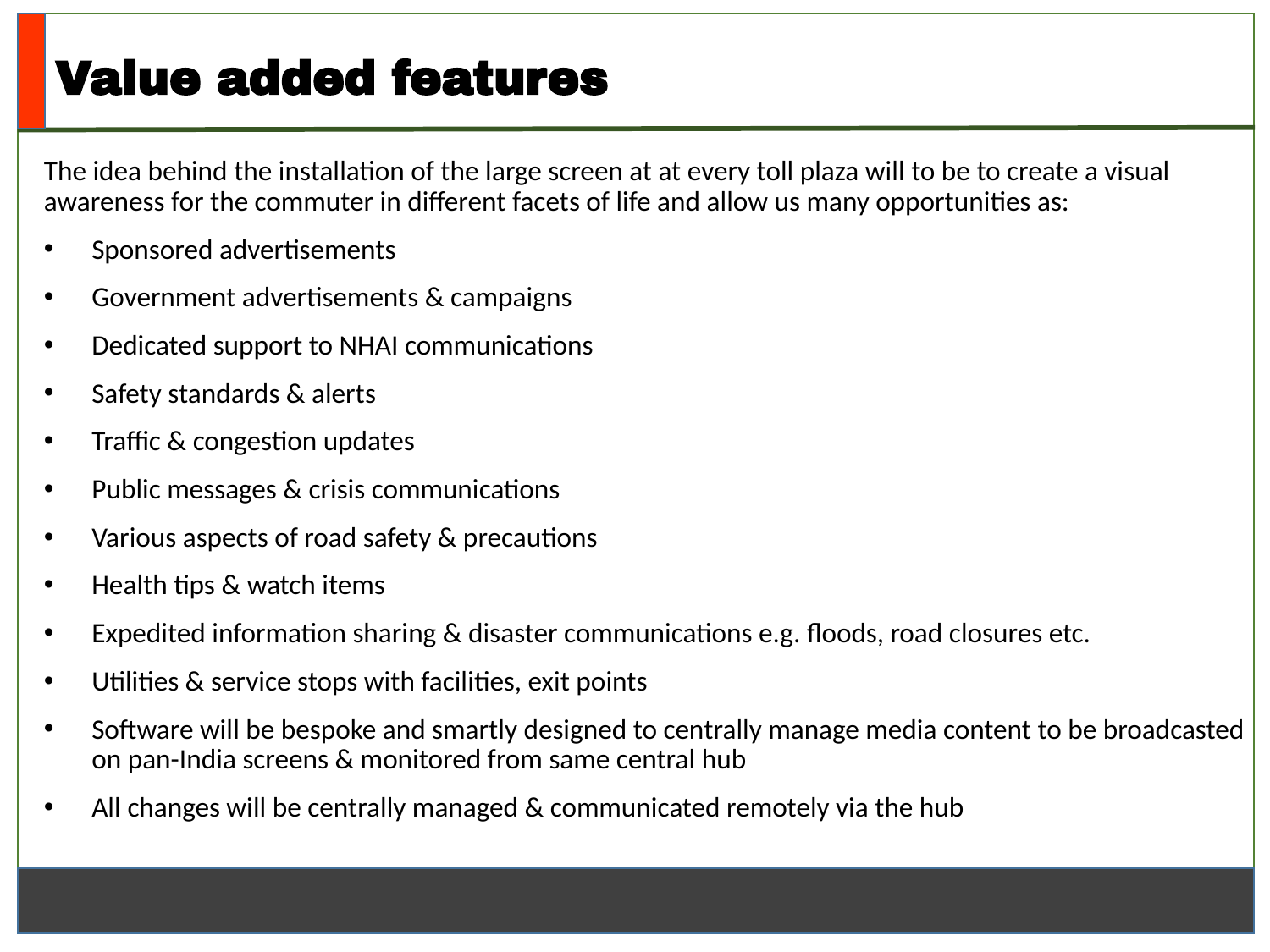

Value added features
The idea behind the installation of the large screen at at every toll plaza will to be to create a visual awareness for the commuter in different facets of life and allow us many opportunities as:
Sponsored advertisements
Government advertisements & campaigns
Dedicated support to NHAI communications
Safety standards & alerts
Traffic & congestion updates
Public messages & crisis communications
Various aspects of road safety & precautions
Health tips & watch items
Expedited information sharing & disaster communications e.g. floods, road closures etc.
Utilities & service stops with facilities, exit points
Software will be bespoke and smartly designed to centrally manage media content to be broadcasted on pan-India screens & monitored from same central hub
All changes will be centrally managed & communicated remotely via the hub